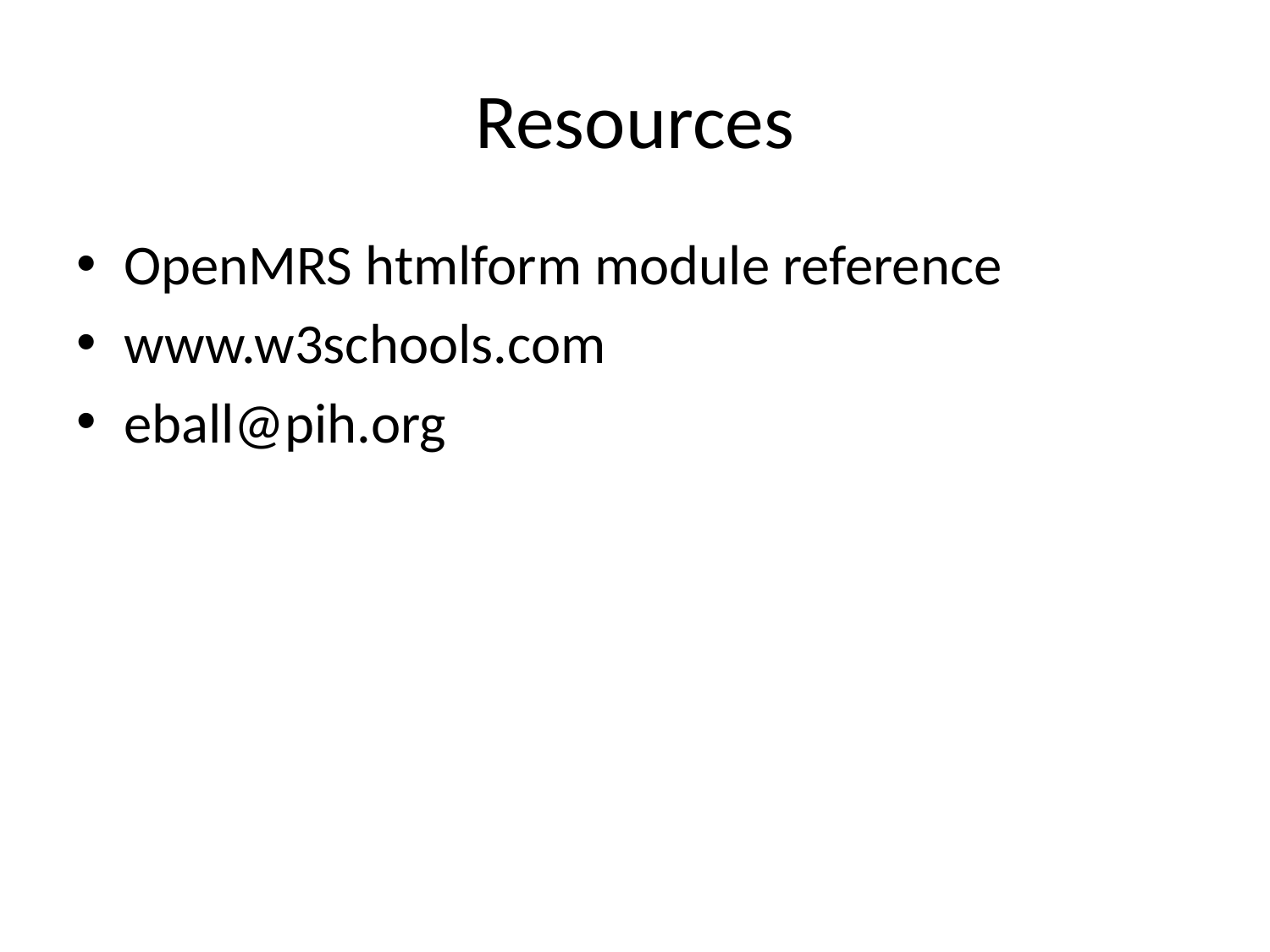

# Resources
OpenMRS htmlform module reference
www.w3schools.com
eball@pih.org